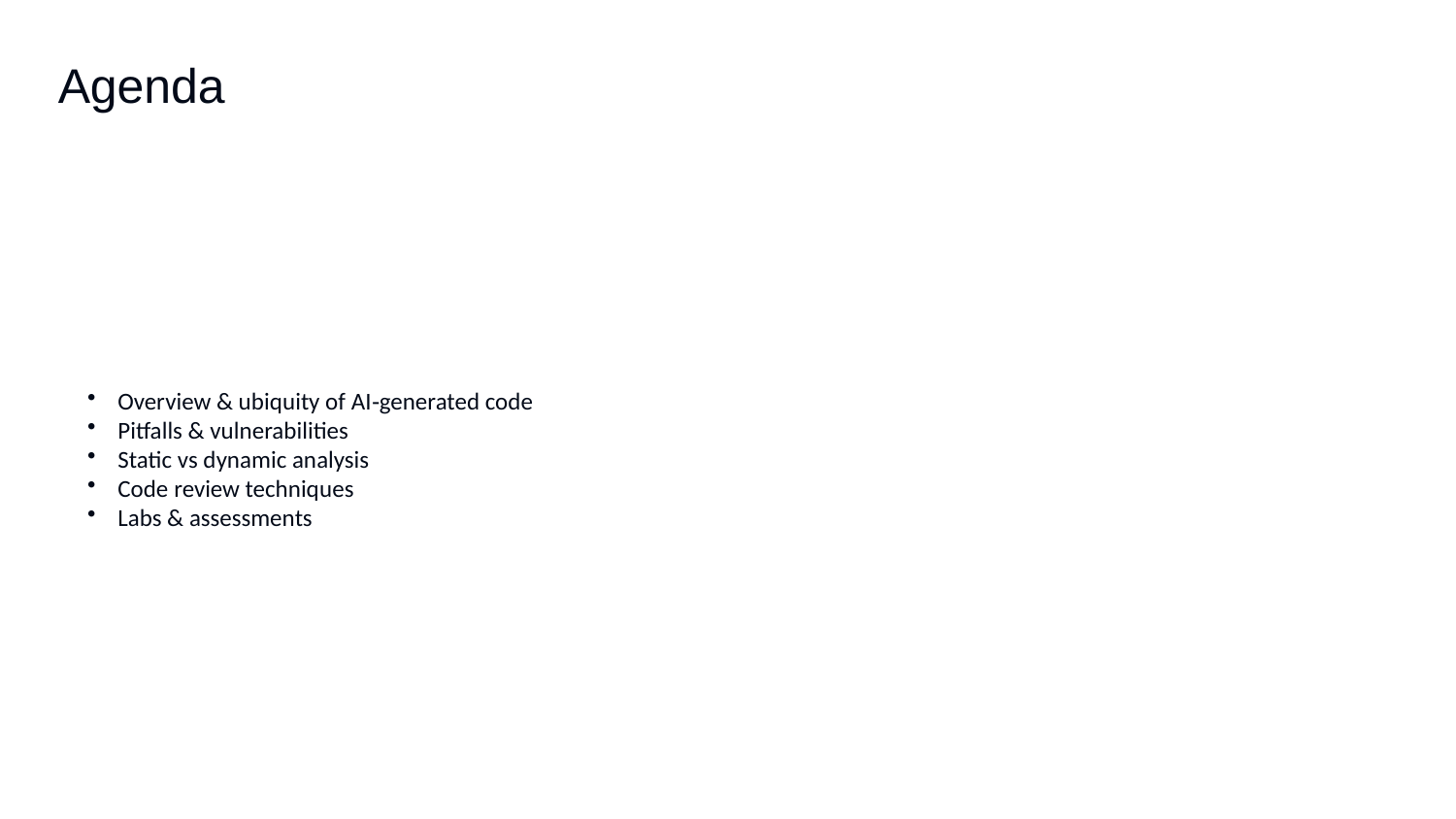

Agenda
Overview & ubiquity of AI‑generated code
Pitfalls & vulnerabilities
Static vs dynamic analysis
Code review techniques
Labs & assessments